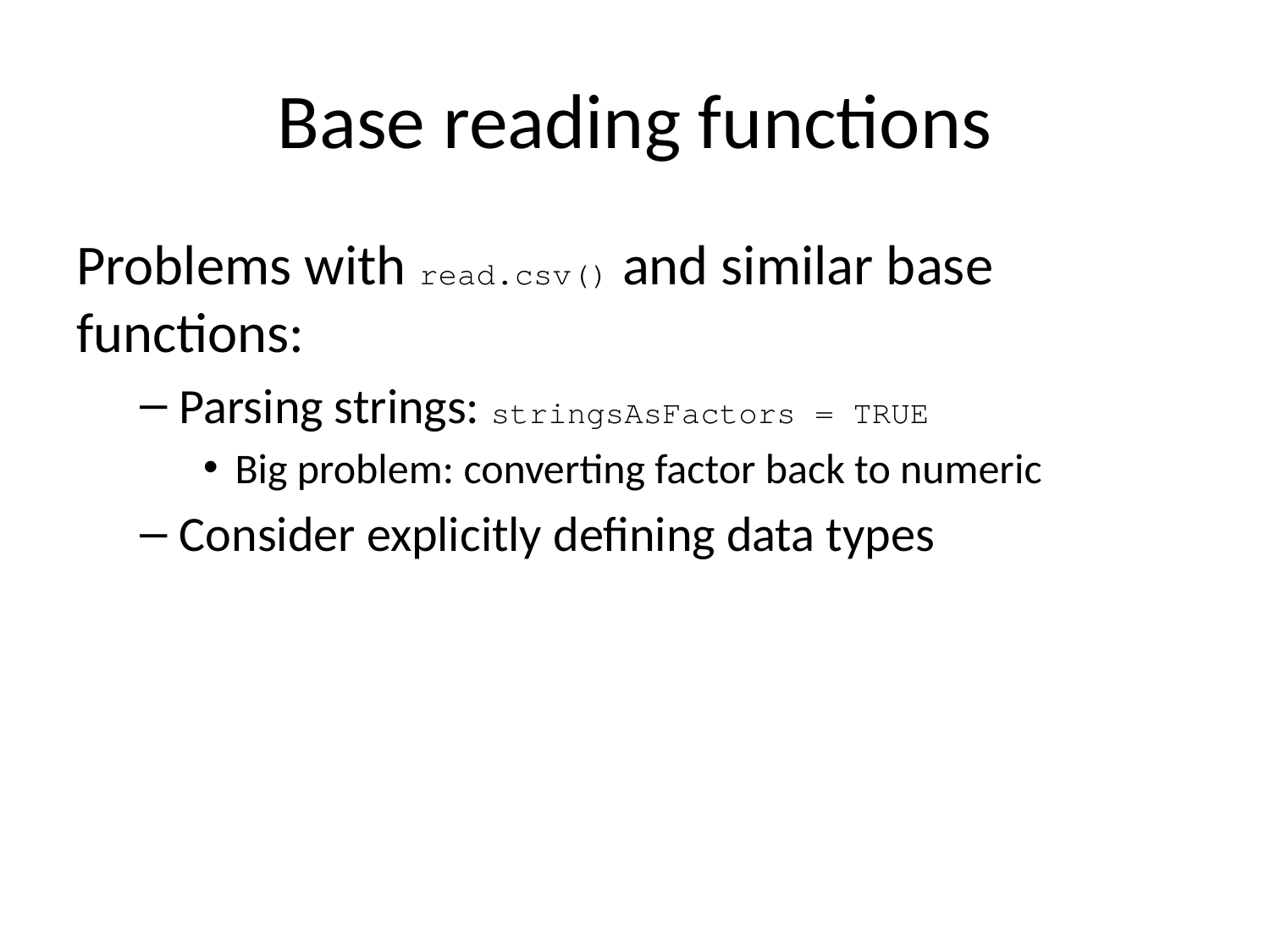

# Base reading functions
Problems with read.csv() and similar base functions:
Parsing strings: stringsAsFactors = TRUE
Big problem: converting factor back to numeric
Consider explicitly defining data types